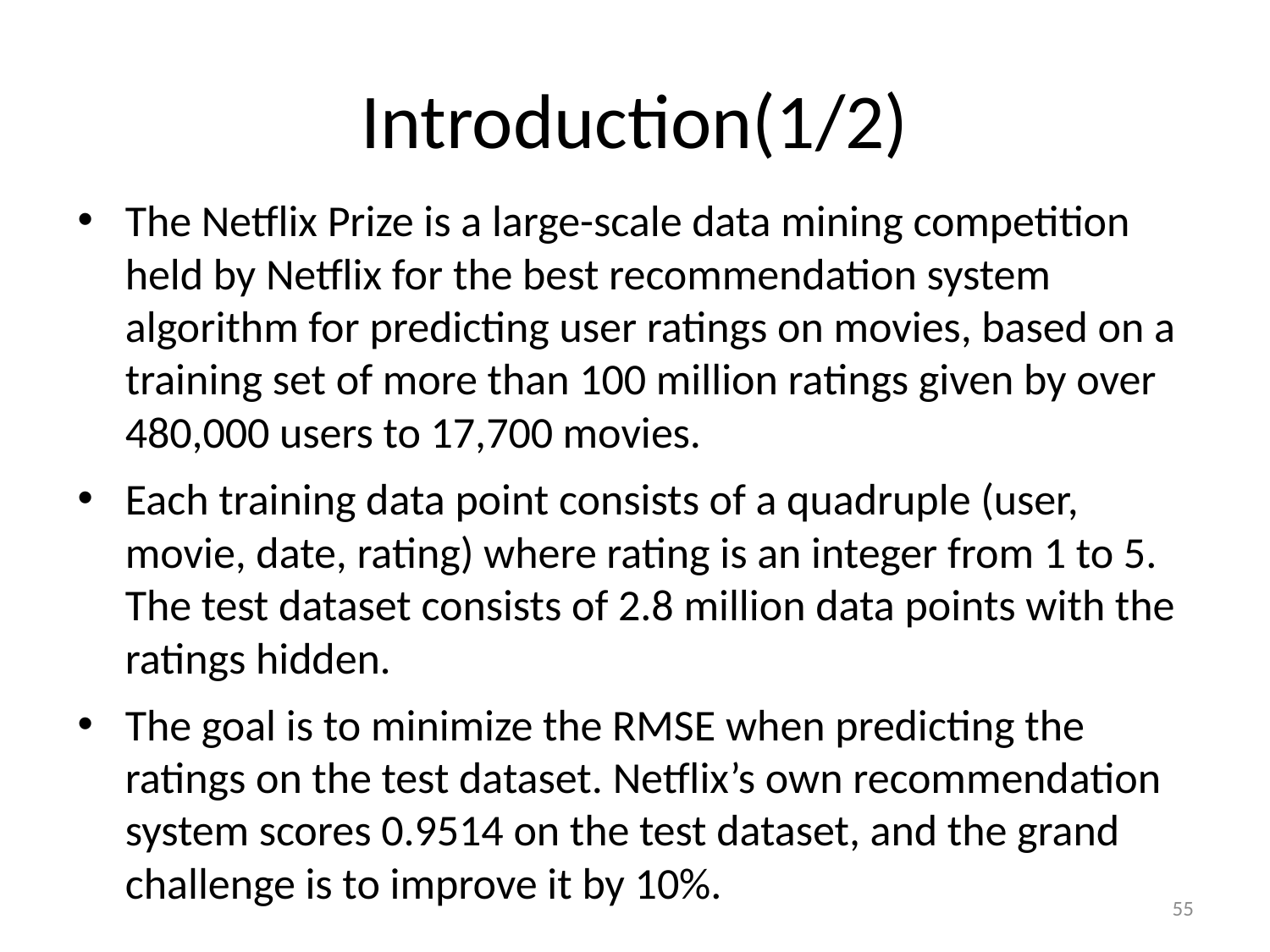

# Introduction(1/2)
The Netflix Prize is a large-scale data mining competition held by Netflix for the best recommendation system algorithm for predicting user ratings on movies, based on a training set of more than 100 million ratings given by over 480,000 users to 17,700 movies.
Each training data point consists of a quadruple (user, movie, date, rating) where rating is an integer from 1 to 5. The test dataset consists of 2.8 million data points with the ratings hidden.
The goal is to minimize the RMSE when predicting the ratings on the test dataset. Netflix’s own recommendation system scores 0.9514 on the test dataset, and the grand challenge is to improve it by 10%.
55